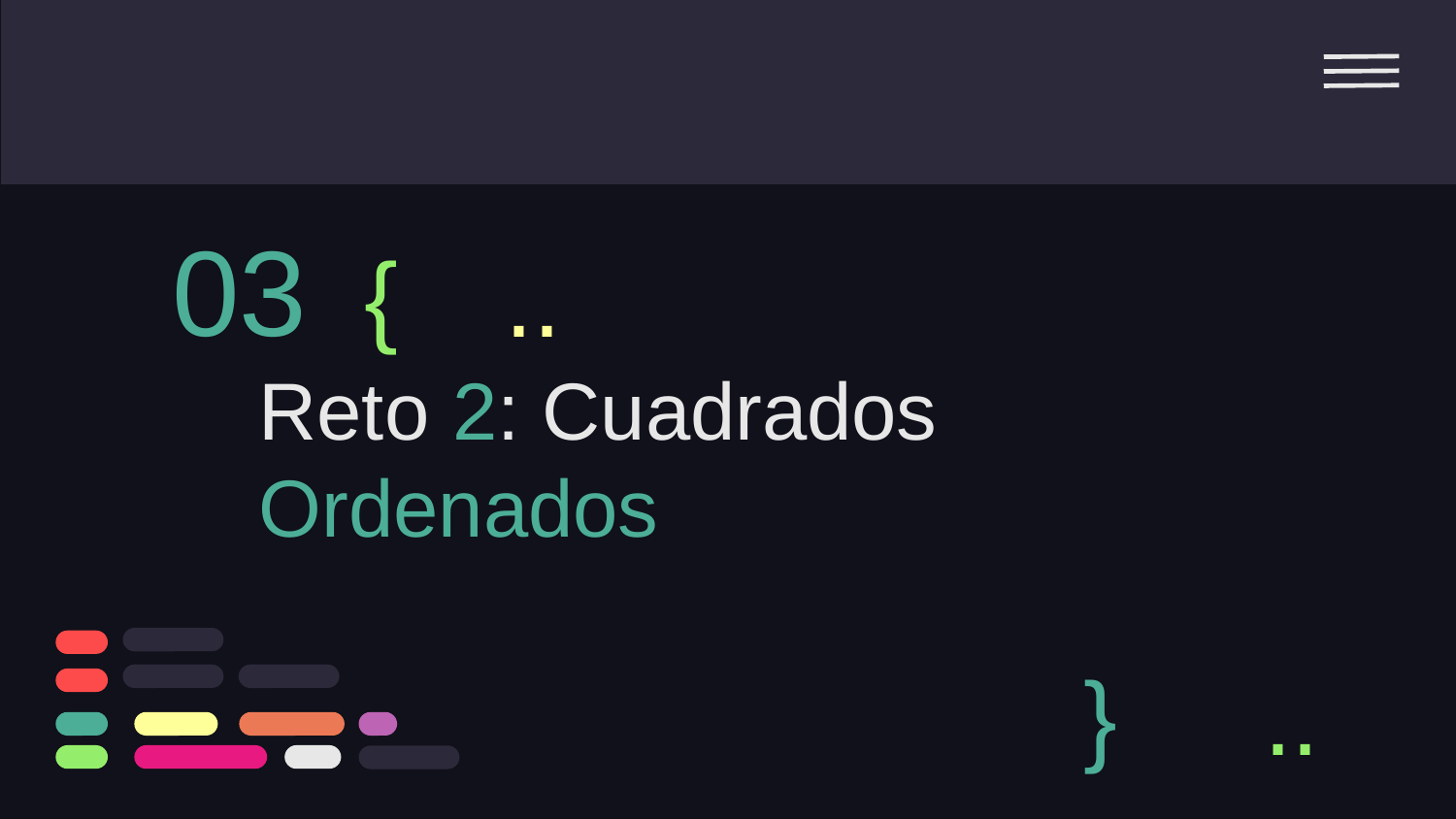

03
{
..
# Reto 2: Cuadrados Ordenados

}
..